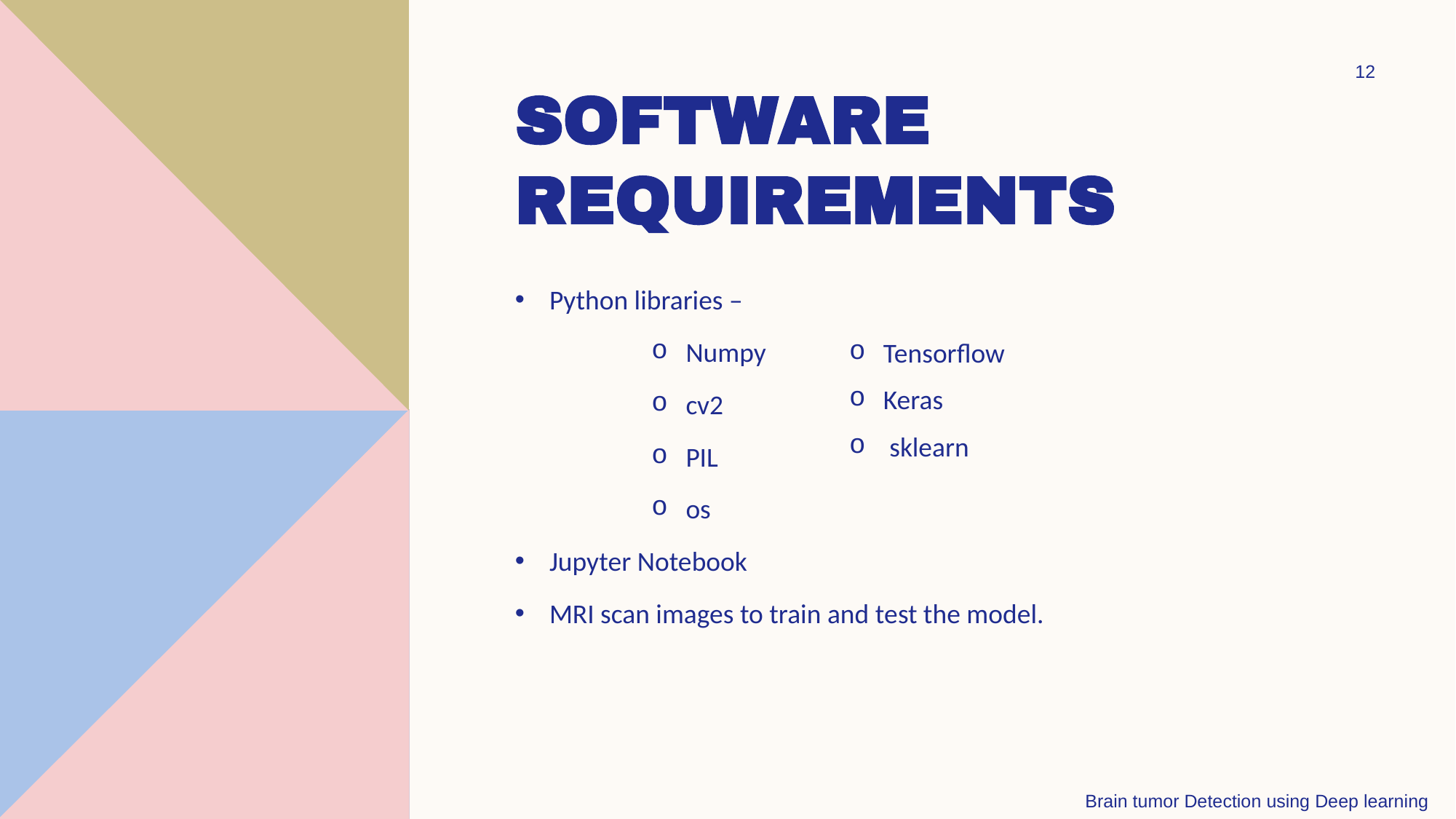

12
# Software Requirements
Python libraries –
Numpy
cv2
PIL
os
Jupyter Notebook
MRI scan images to train and test the model.
Tensorflow
Keras
 sklearn
Brain tumor Detection using Deep learning